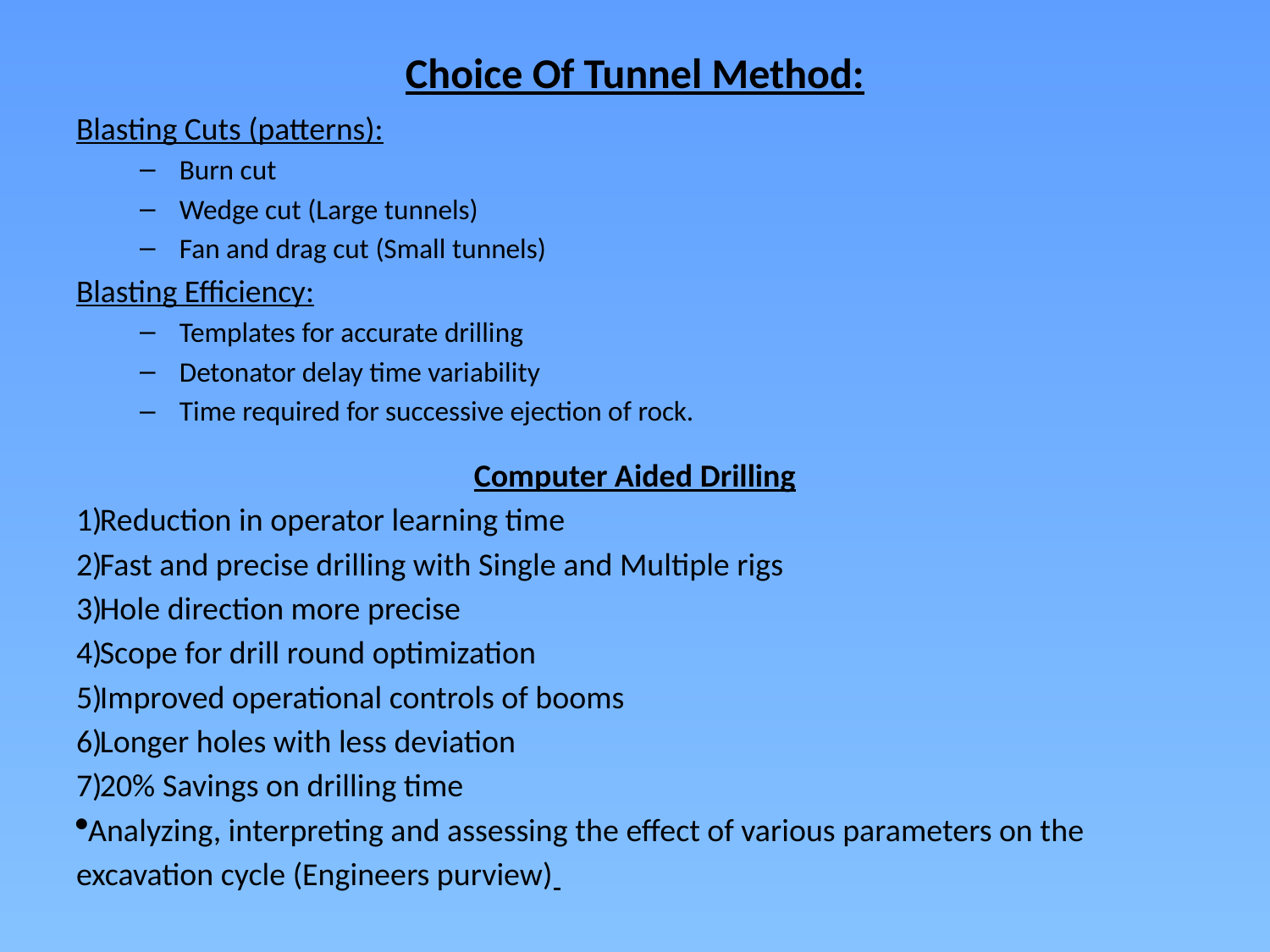

# Choice Of Tunnel Method:
Blasting Cuts (patterns):
Burn cut
Wedge cut (Large tunnels)
Fan and drag cut (Small tunnels)
Blasting Efficiency:
Templates for accurate drilling
Detonator delay time variability
Time required for successive ejection of rock.

Computer Aided Drilling
Reduction in operator learning time
Fast and precise drilling with Single and Multiple rigs
Hole direction more precise
Scope for drill round optimization
Improved operational controls of booms
Longer holes with less deviation
20% Savings on drilling time
Analyzing, interpreting and assessing the effect of various parameters on the excavation cycle (Engineers purview)